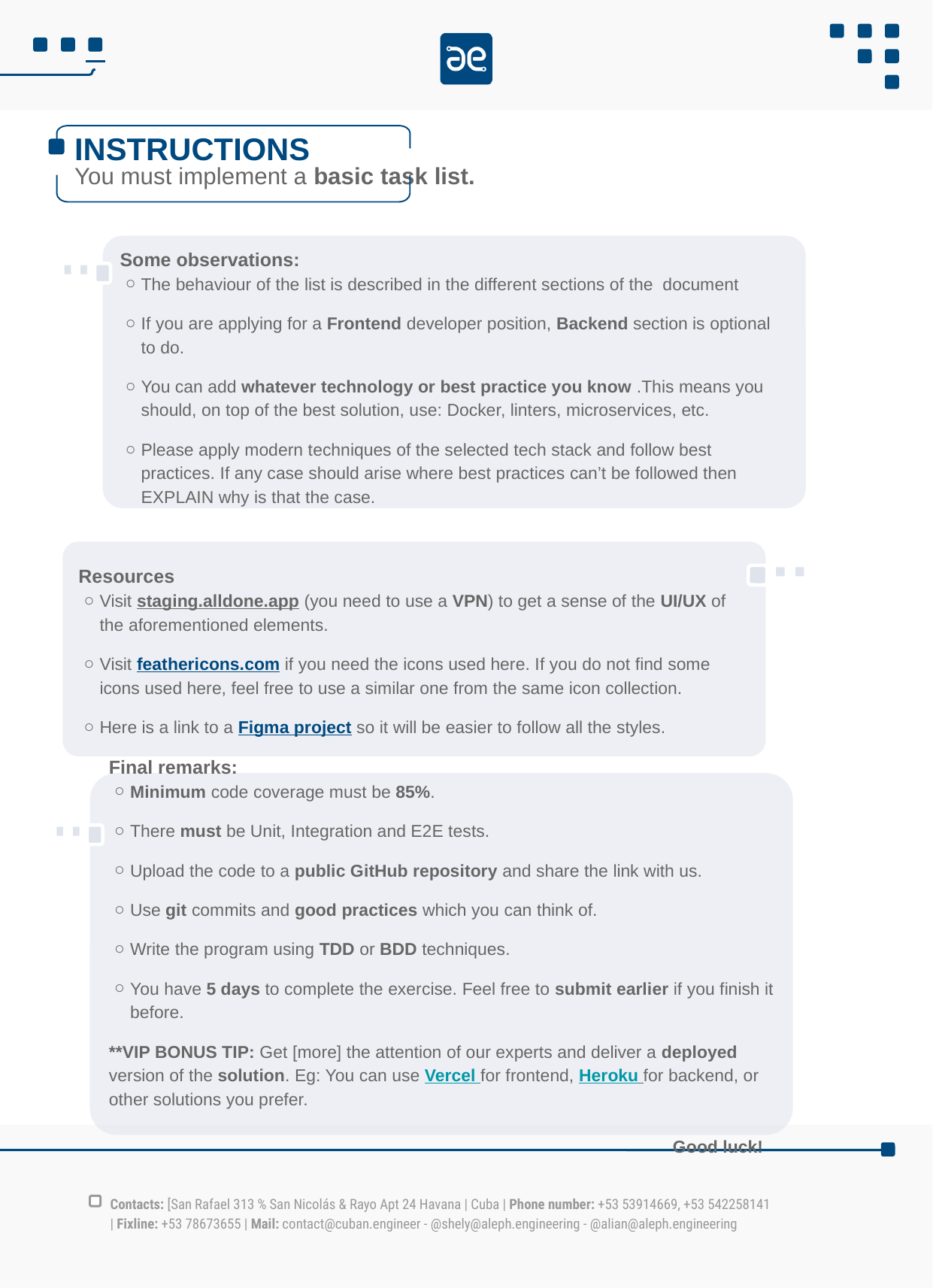

INSTRUCTIONS
You must implement a basic task list.

Some observations:
The behaviour of the list is described in the different sections of the  document
If you are applying for a Frontend developer position, Backend section is optional to do.
You can add whatever technology or best practice you know .This means you should, on top of the best solution, use: Docker, linters, microservices, etc.
Please apply modern techniques of the selected tech stack and follow best practices. If any case should arise where best practices can’t be followed then EXPLAIN why is that the case.

Resources
Visit staging.alldone.app (you need to use a VPN) to get a sense of the UI/UX of the aforementioned elements.
Visit feathericons.com if you need the icons used here. If you do not find some icons used here, feel free to use a similar one from the same icon collection.
Here is a link to a Figma project so it will be easier to follow all the styles.

Final remarks:
Minimum code coverage must be 85%.
There must be Unit, Integration and E2E tests.
Upload the code to a public GitHub repository and share the link with us.
Use git commits and good practices which you can think of.
Write the program using TDD or BDD techniques.
You have 5 days to complete the exercise. Feel free to submit earlier if you finish it before.
**VIP BONUS TIP: Get [more] the attention of our experts and deliver a deployed  version of the solution. Eg: You can use Vercel for frontend, Heroku for backend, or other solutions you prefer.

Good luck!